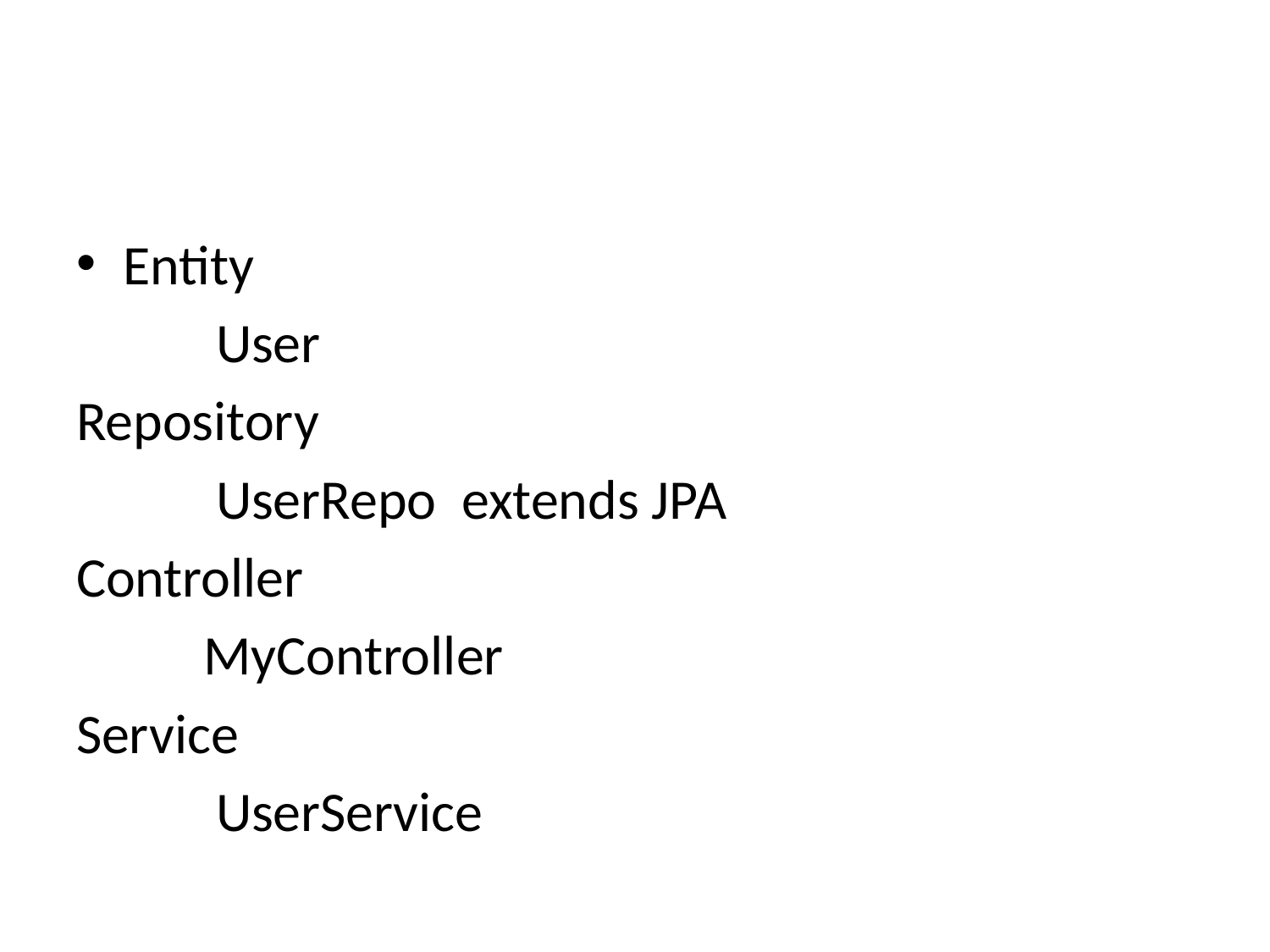

#
Entity
           User
Repository
           UserRepo  extends JPA
Controller
          MyController
Service
           UserService